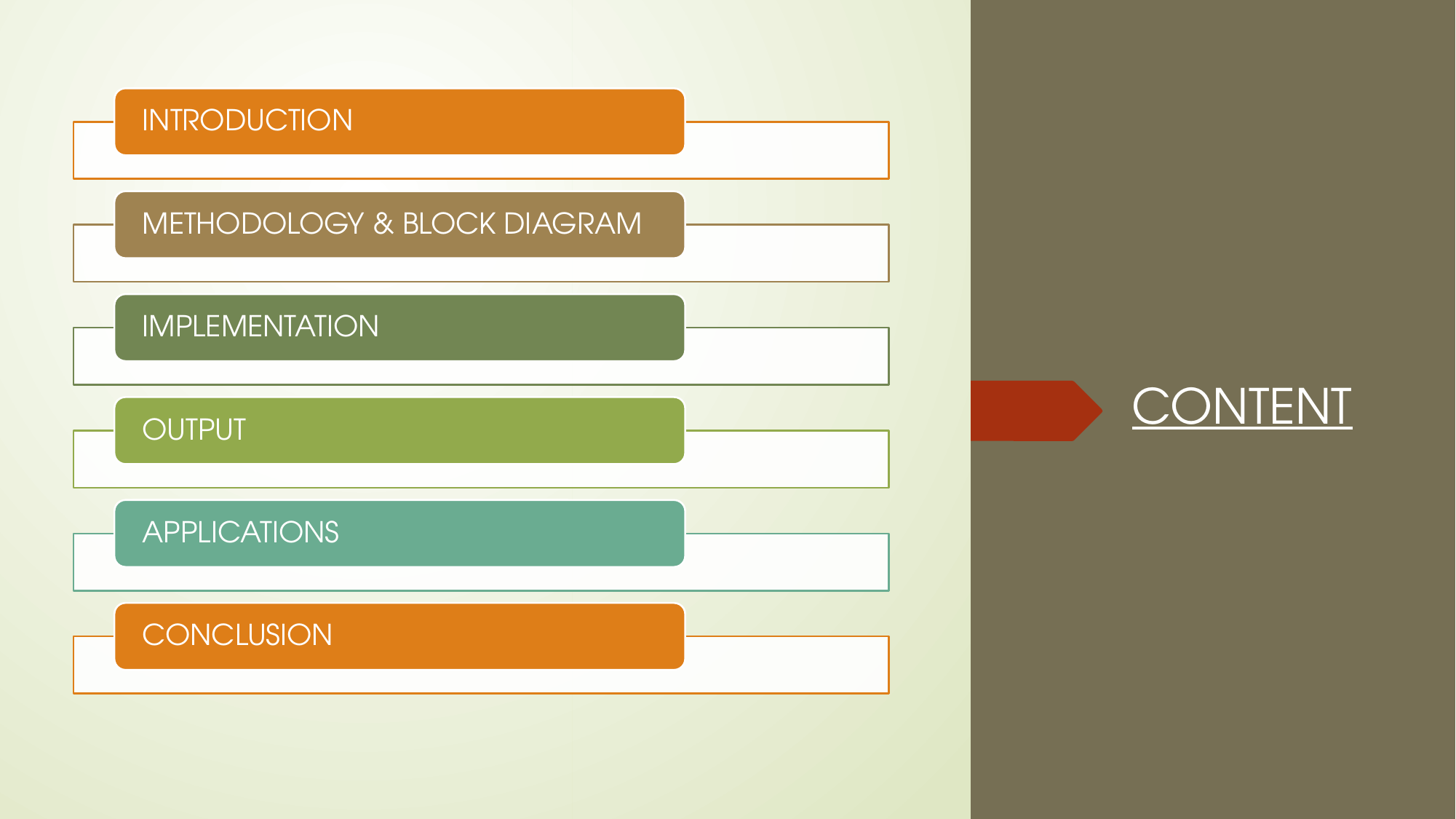

INTRODUCTION
METHODOLOGY & BLOCK DIAGRAM
IMPLEMENTATION
OUTPUT
APPLICATIONS
CONCLUSION
# CONTENT